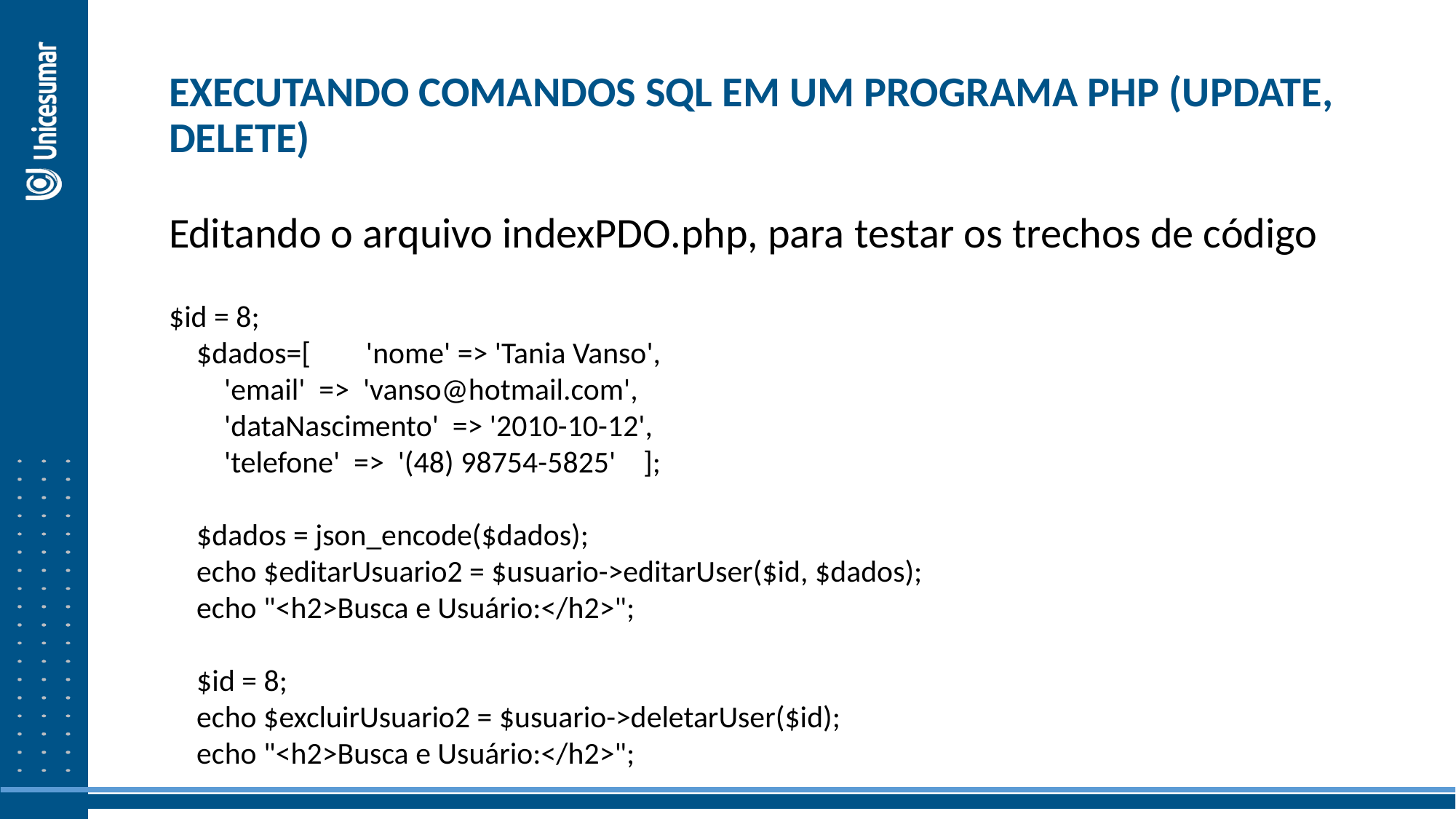

EXECUTANDO COMANDOS SQL EM UM PROGRAMA PHP (UPDATE, DELETE)
Editando o arquivo indexPDO.php, para testar os trechos de código

$id = 8;
    $dados=[        'nome' => 'Tania Vanso',
        'email'  =>  'vanso@hotmail.com',
        'dataNascimento'  => '2010-10-12',
        'telefone'  =>  '(48) 98754-5825'    ];

    $dados = json_encode($dados);
    echo $editarUsuario2 = $usuario->editarUser($id, $dados);
    echo "<h2>Busca e Usuário:</h2>";

    $id = 8;
    echo $excluirUsuario2 = $usuario->deletarUser($id);
    echo "<h2>Busca e Usuário:</h2>";